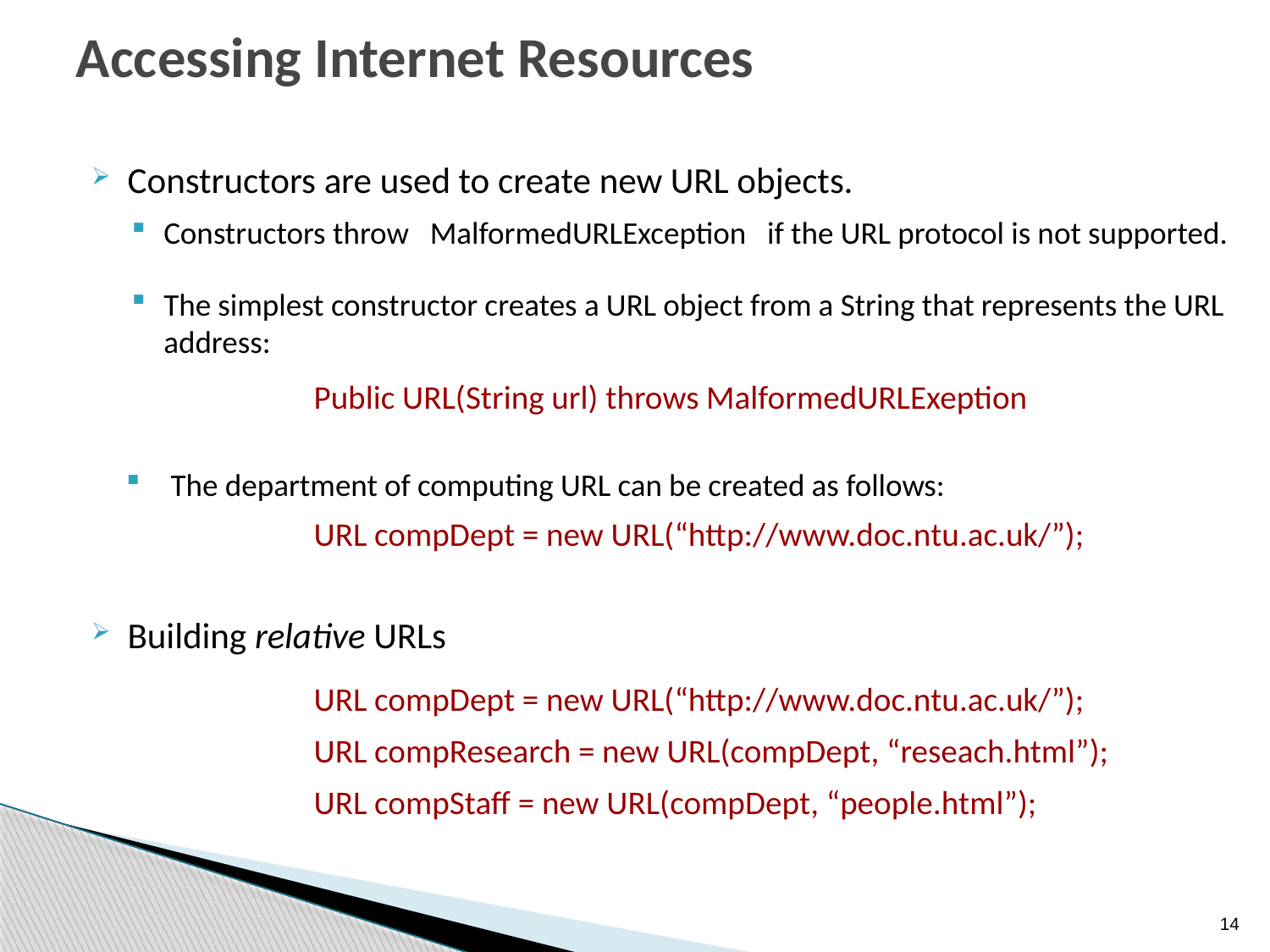

# Accessing Internet Resources
Constructors are used to create new URL objects.

Constructors throw   MalformedURLException   if the URL protocol is not supported.

The simplest constructor creates a URL object from a String that represents the URL address:
                              Public URL(String url) throws MalformedURLExeption

 The department of computing URL can be created as follows:
                              URL compDept = new URL(“http://www.doc.ntu.ac.uk/”);

Building relative URLs
                              URL compDept = new URL(“http://www.doc.ntu.ac.uk/”);
                              URL compResearch = new URL(compDept, “reseach.html”);
                              URL compStaff = new URL(compDept, “people.html”);

14